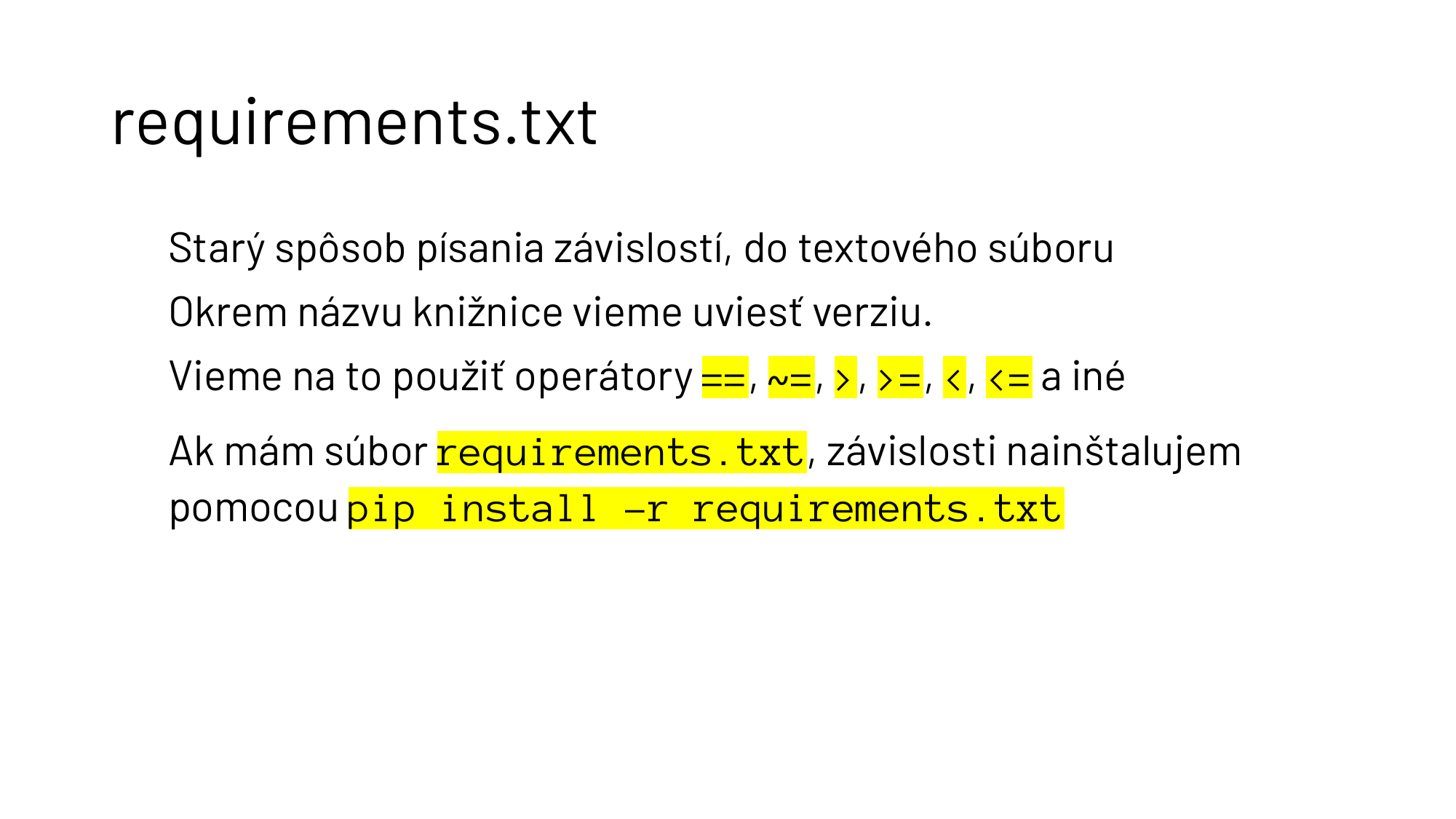

# requirements.txt
Starý spôsob písania závislostí, do textového súboru
Okrem názvu knižnice vieme uviesť verziu.
Vieme na to použiť operátory ==, ~=, >, >=, <, <= a iné
Ak mám súbor requirements.txt, závislosti nainštalujem pomocou pip install -r requirements.txt